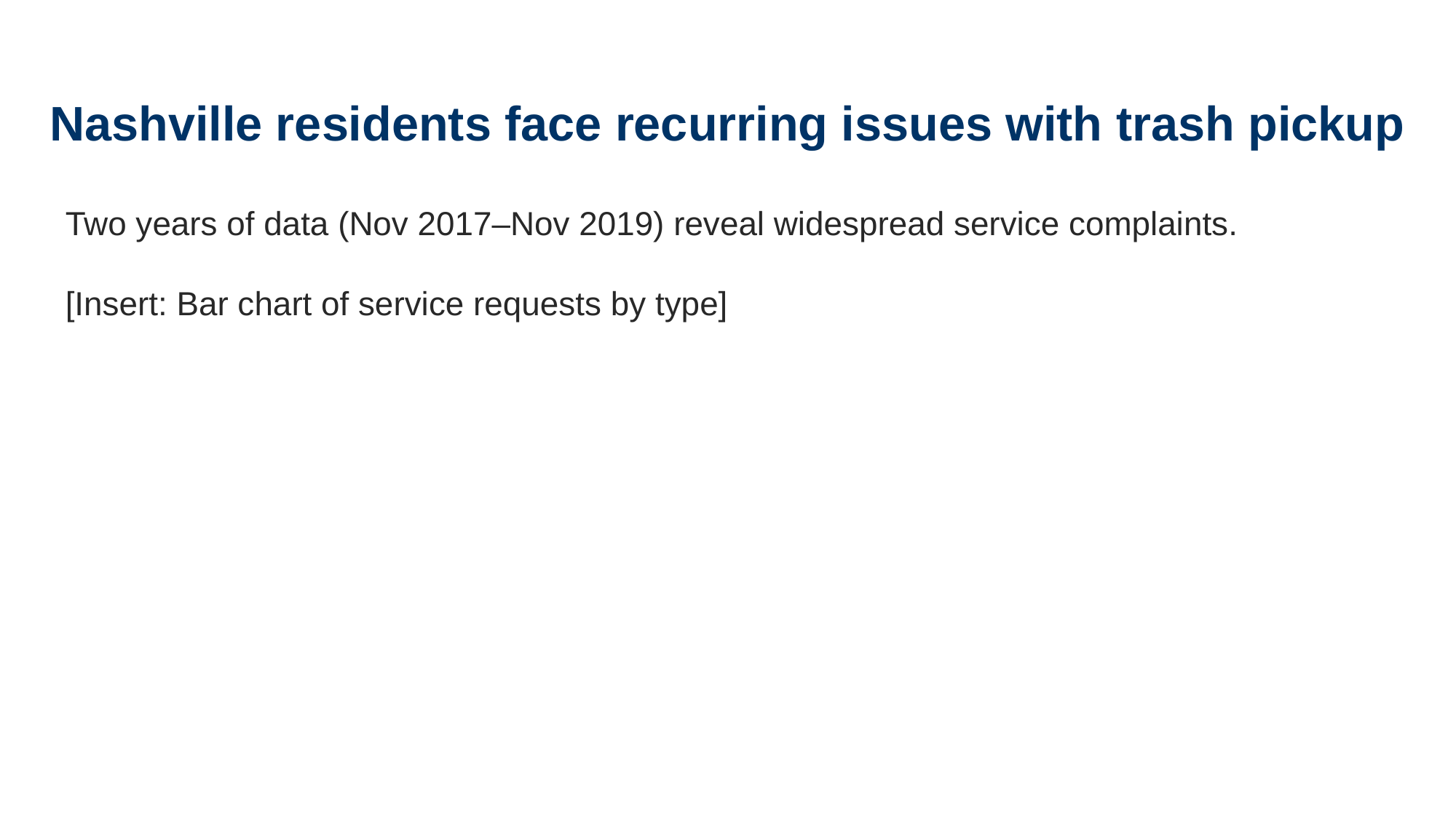

Nashville residents face recurring issues with trash pickup

Two years of data (Nov 2017–Nov 2019) reveal widespread service complaints.
[Insert: Bar chart of service requests by type]